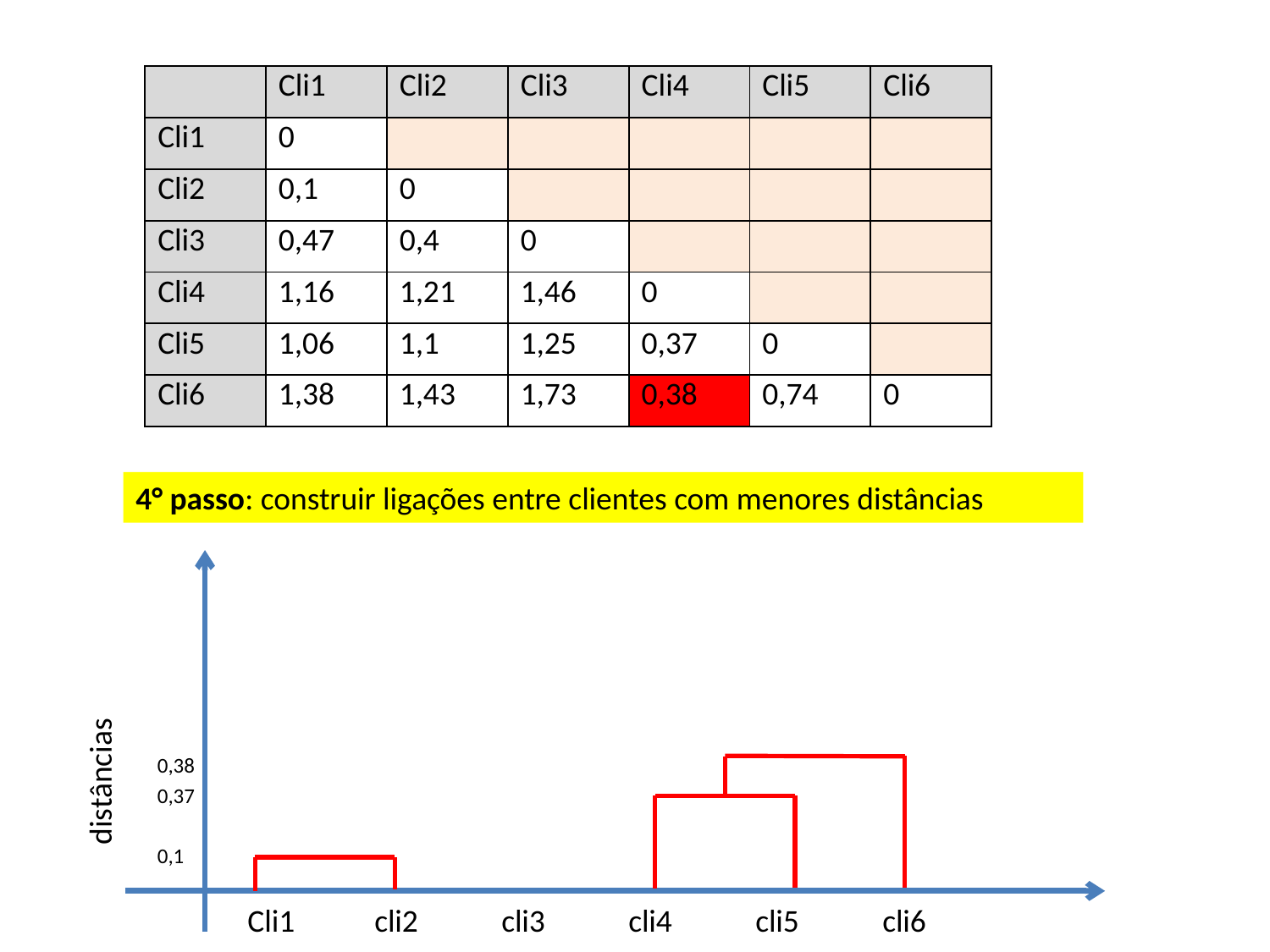

|  | Cli1 | Cli2 | Cli3 | Cli4 | Cli5 | Cli6 |
| --- | --- | --- | --- | --- | --- | --- |
| Cli1 | 0 |  |  |  |  |  |
| Cli2 | 0,1 | 0 |  |  |  |  |
| Cli3 | 0,47 | 0,4 | 0 |  |  |  |
| Cli4 | 1,16 | 1,21 | 1,46 | 0 |  |  |
| Cli5 | 1,06 | 1,1 | 1,25 | 0,37 | 0 |  |
| Cli6 | 1,38 | 1,43 | 1,73 | 0,38 | 0,74 | 0 |
4° passo: construir ligações entre clientes com menores distâncias
0,38
distâncias
0,37
0,1
Cli1	cli2	cli3	cli4	cli5	cli6